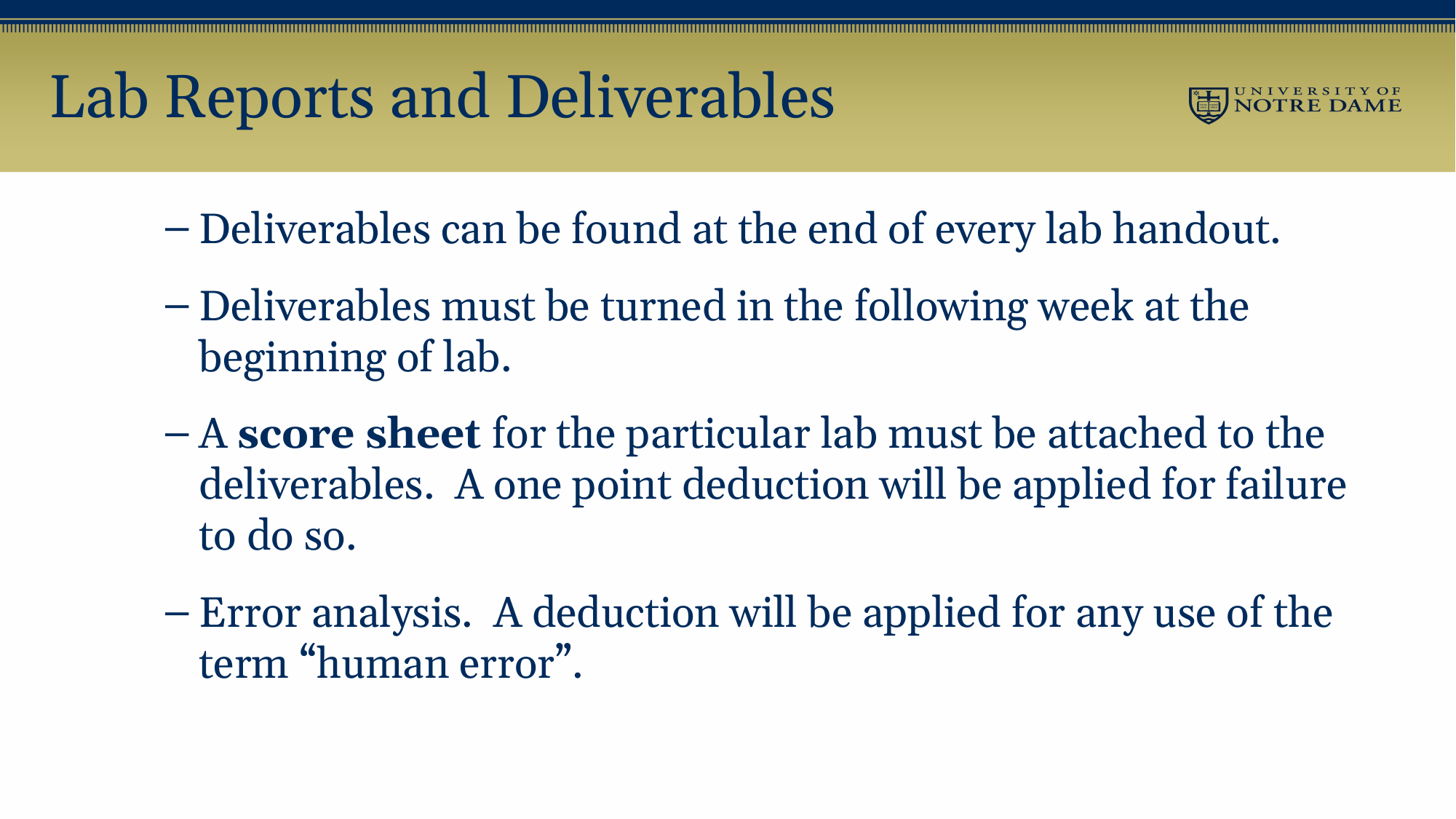

# Lab Reports and Deliverables
Deliverables can be found at the end of every lab handout.
Deliverables must be turned in the following week at the beginning of lab.
A score sheet for the particular lab must be attached to the deliverables.  A one point deduction will be applied for failure to do so.
Error analysis.  A deduction will be applied for any use of the term “human error”.